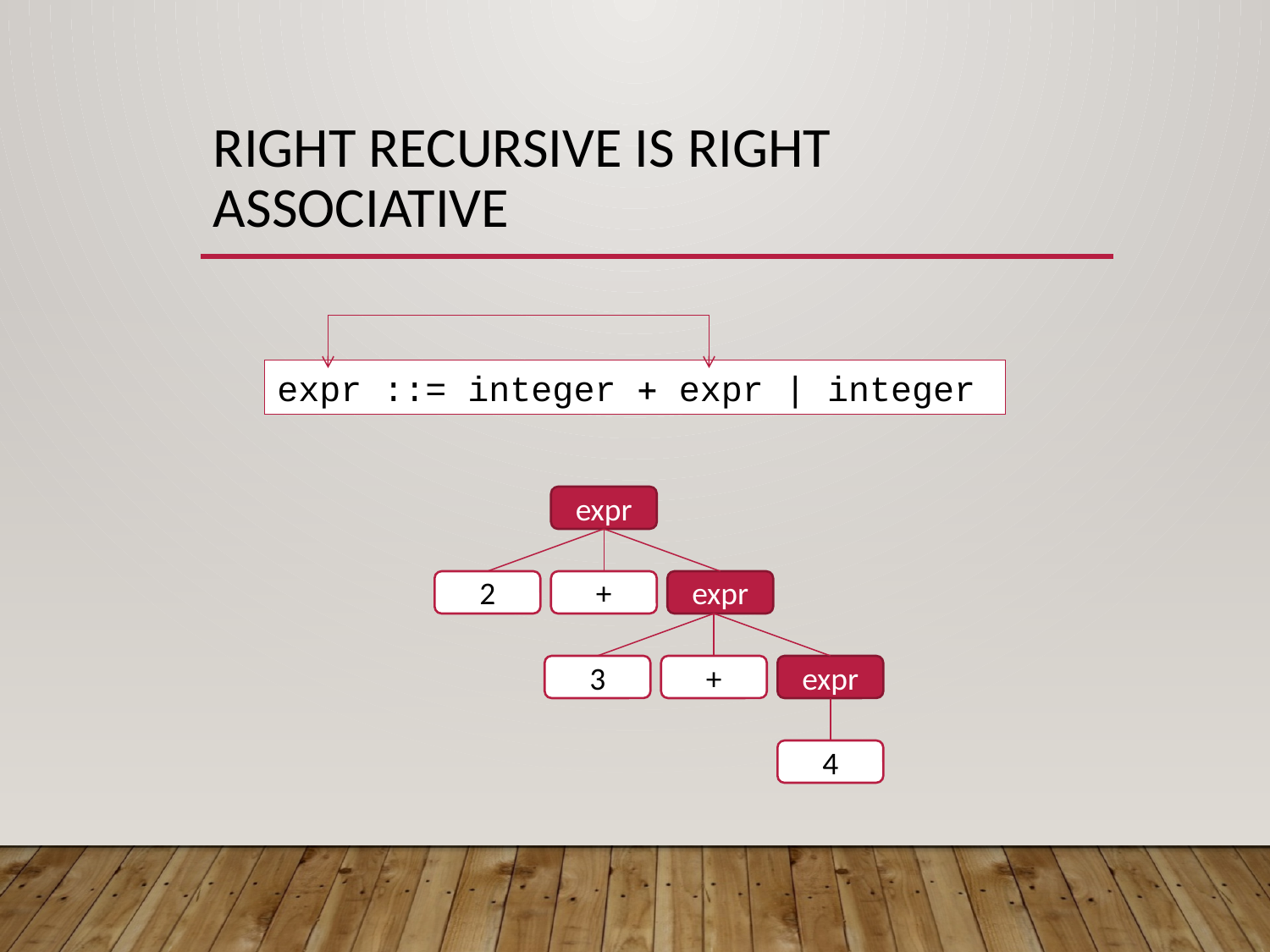

# Right recursive is Right associative
expr ::= integer + expr | integer
expr
2
+
expr
3
+
expr
4